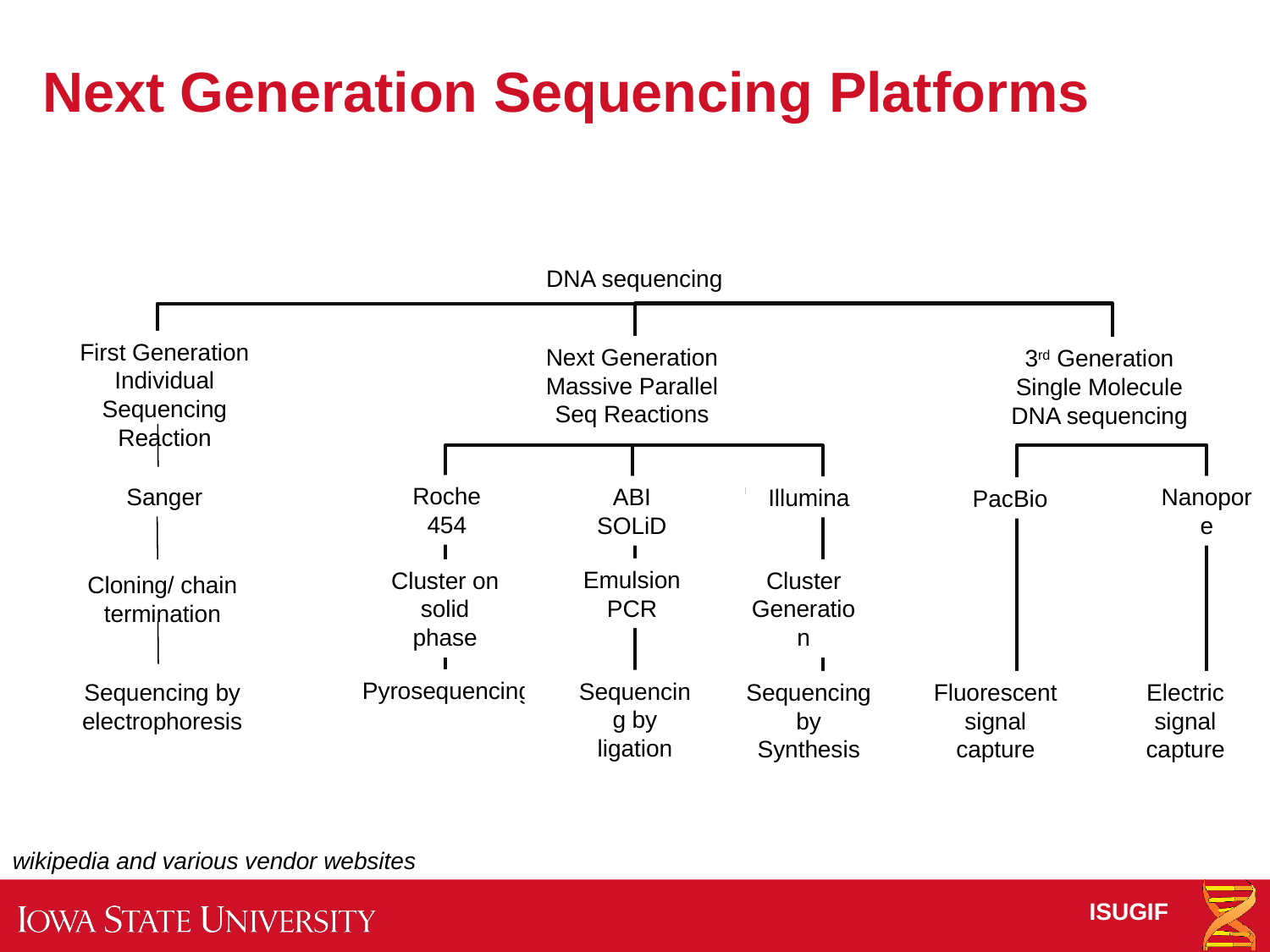

# Next Generation Sequencing Platforms
DNA sequencing

First Generation
Individual Sequencing Reaction

Next Generation
Massive Parallel Seq Reactions
3rd Generation
Single Molecule DNA sequencing

Roche 454
Sanger
ABI SOLiD
Nanopore

Illumina
PacBio

Emulsion PCR
Cluster on solid phase
Cluster Generation
Cloning/ chain termination

Pyrosequencing

Sequencing by ligation
Sequencing by electrophoresis
Sequencing by Synthesis
Fluorescent signal capture
Electric signal capture

wikipedia and various vendor websites